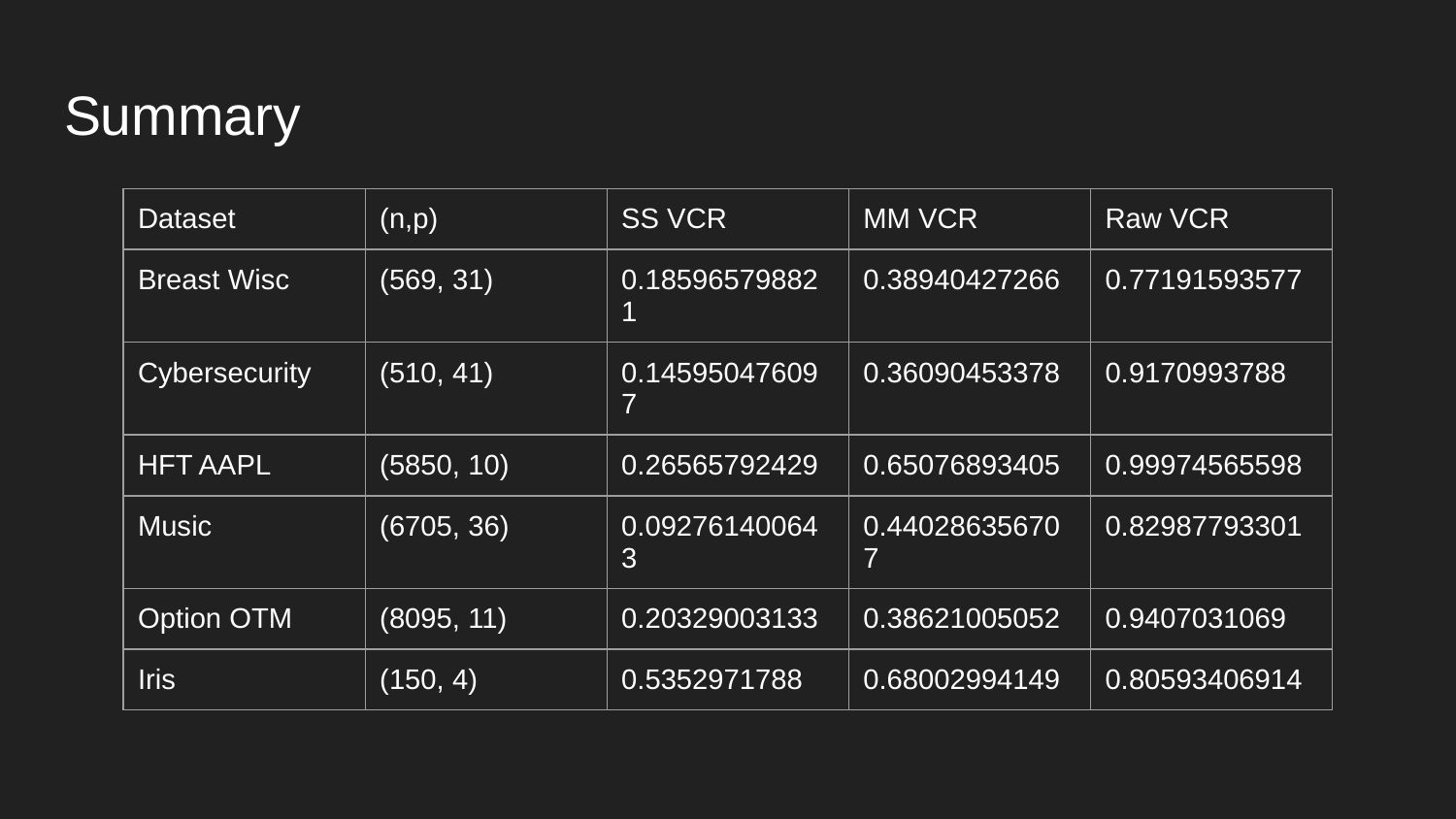

# Summary
| Dataset | (n,p) | SS VCR | MM VCR | Raw VCR |
| --- | --- | --- | --- | --- |
| Breast Wisc | (569, 31) | 0.185965798821 | 0.38940427266 | 0.77191593577 |
| Cybersecurity | (510, 41) | 0.145950476097 | 0.36090453378 | 0.9170993788 |
| HFT AAPL | (5850, 10) | 0.26565792429 | 0.65076893405 | 0.99974565598 |
| Music | (6705, 36) | 0.092761400643 | 0.440286356707 | 0.82987793301 |
| Option OTM | (8095, 11) | 0.20329003133 | 0.38621005052 | 0.9407031069 |
| Iris | (150, 4) | 0.5352971788 | 0.68002994149 | 0.80593406914 |